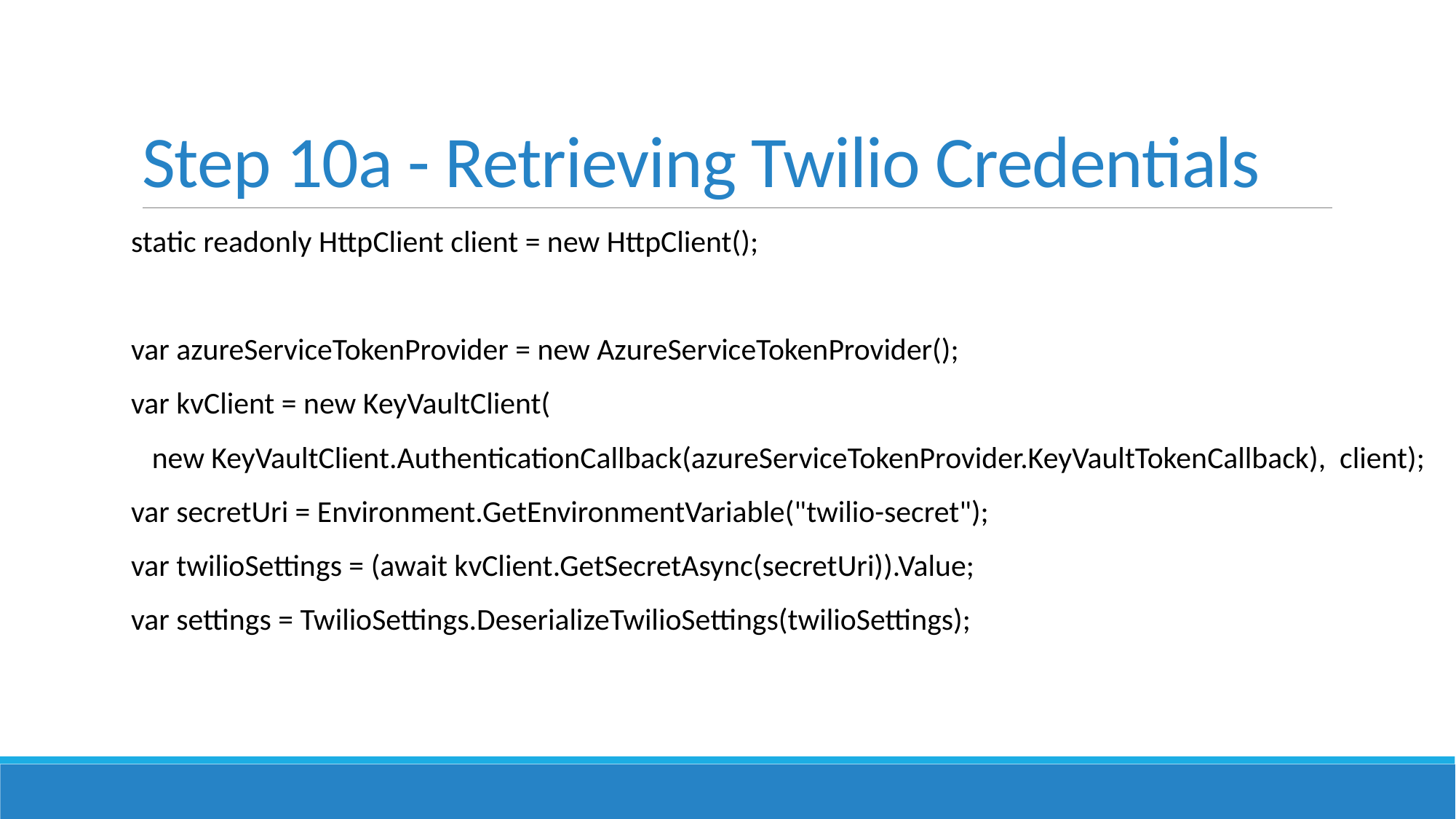

# Step 10a - Retrieving Twilio Credentials
static readonly HttpClient client = new HttpClient();

var azureServiceTokenProvider = new AzureServiceTokenProvider();
var kvClient = new KeyVaultClient(
   new KeyVaultClient.AuthenticationCallback(azureServiceTokenProvider.KeyVaultTokenCallback),  client);
var secretUri = Environment.GetEnvironmentVariable("twilio-secret");
var twilioSettings = (await kvClient.GetSecretAsync(secretUri)).Value;
var settings = TwilioSettings.DeserializeTwilioSettings(twilioSettings);